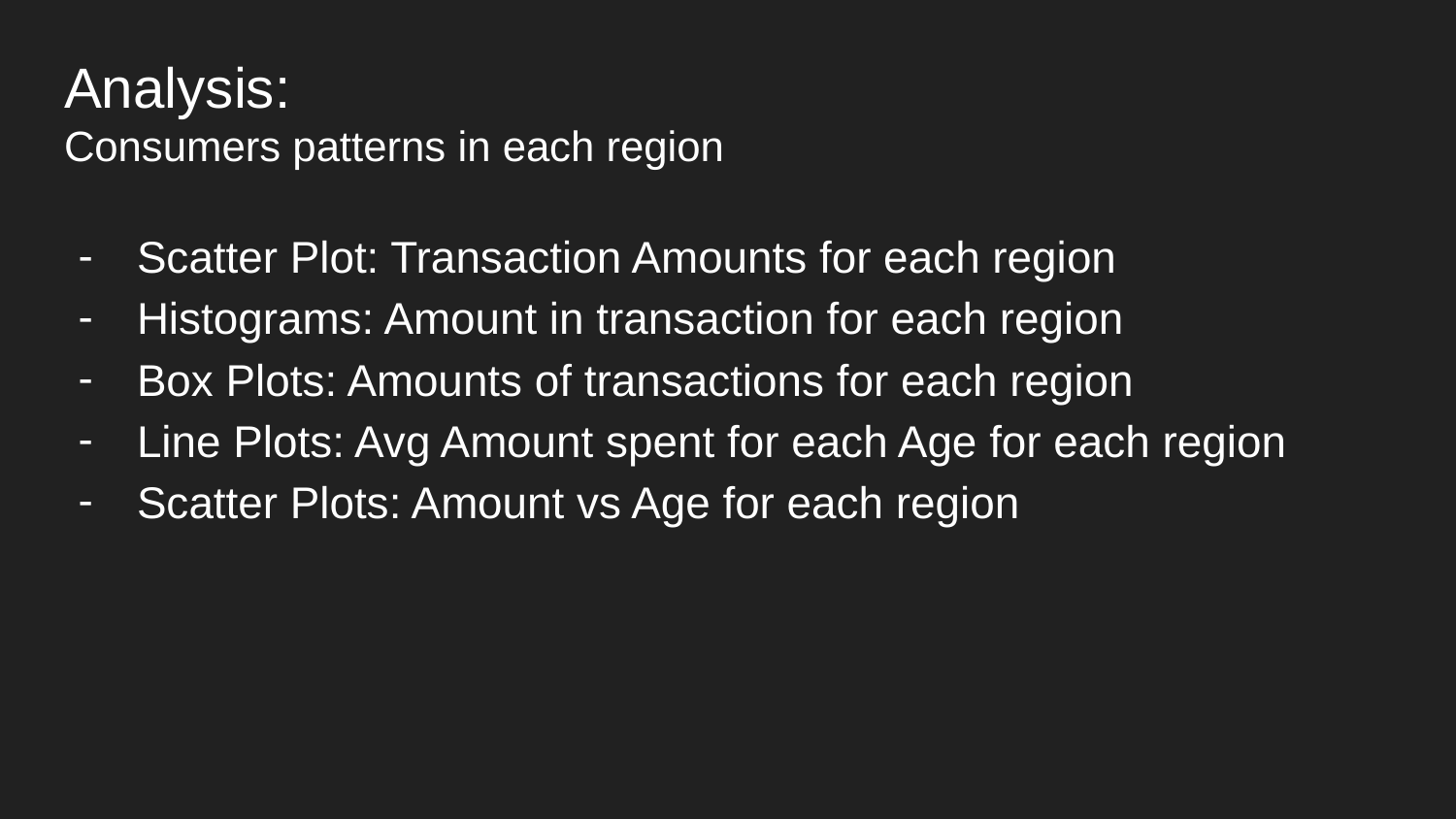

# Analysis:
Consumers patterns in each region

Scatter Plot: Transaction Amounts for each region
Histograms: Amount in transaction for each region
Box Plots: Amounts of transactions for each region
Line Plots: Avg Amount spent for each Age for each region
Scatter Plots: Amount vs Age for each region